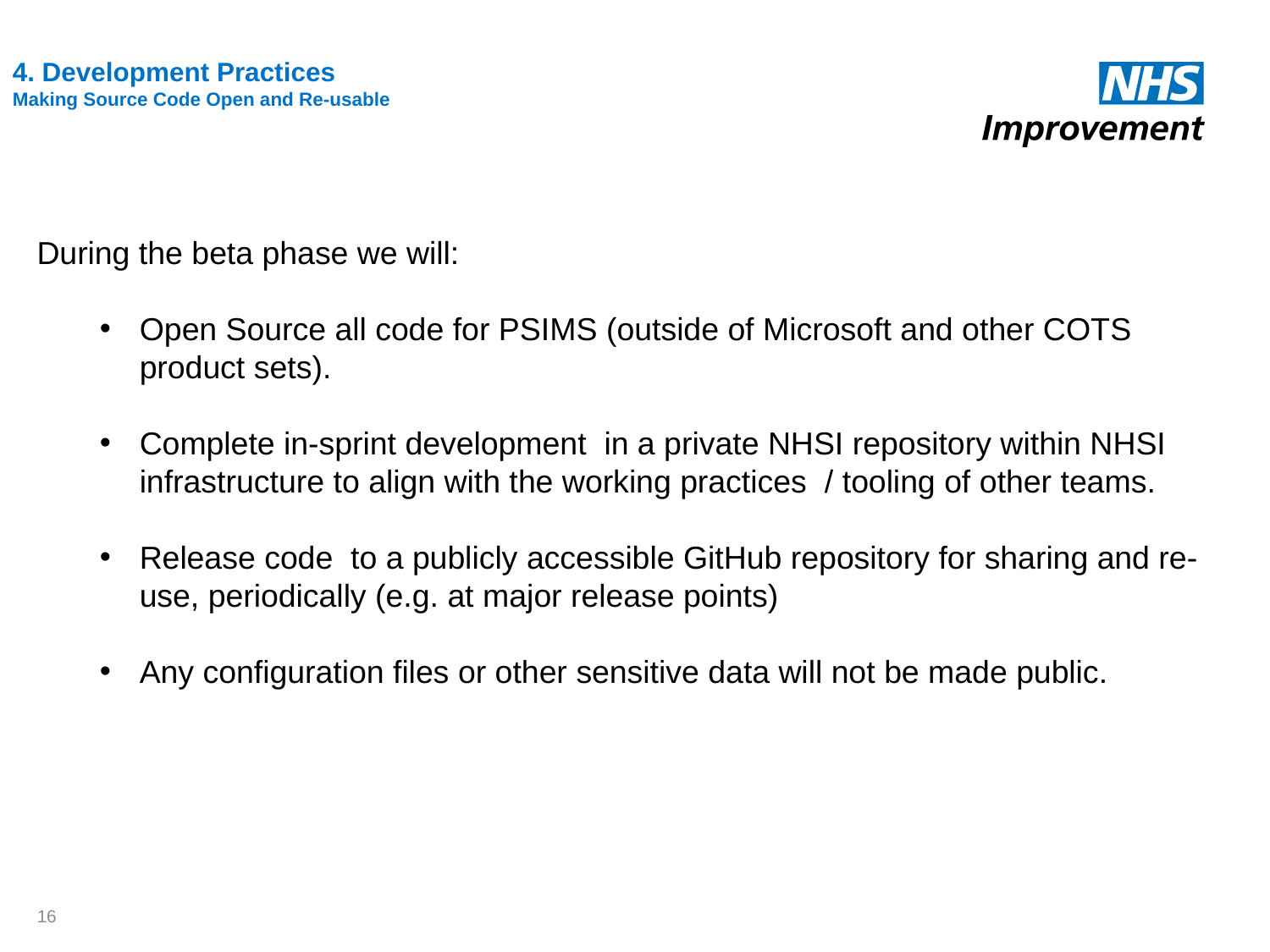

# 4. Development Practices Making Source Code Open and Re-usable
During the beta phase we will:

Open Source all code for PSIMS (outside of Microsoft and other COTS product sets).

Complete in-sprint development  in a private NHSI repository within NHSI infrastructure to align with the working practices  / tooling of other teams.

Release code  to a publicly accessible GitHub repository for sharing and re-use, periodically (e.g. at major release points)

Any configuration files or other sensitive data will not be made public.
16